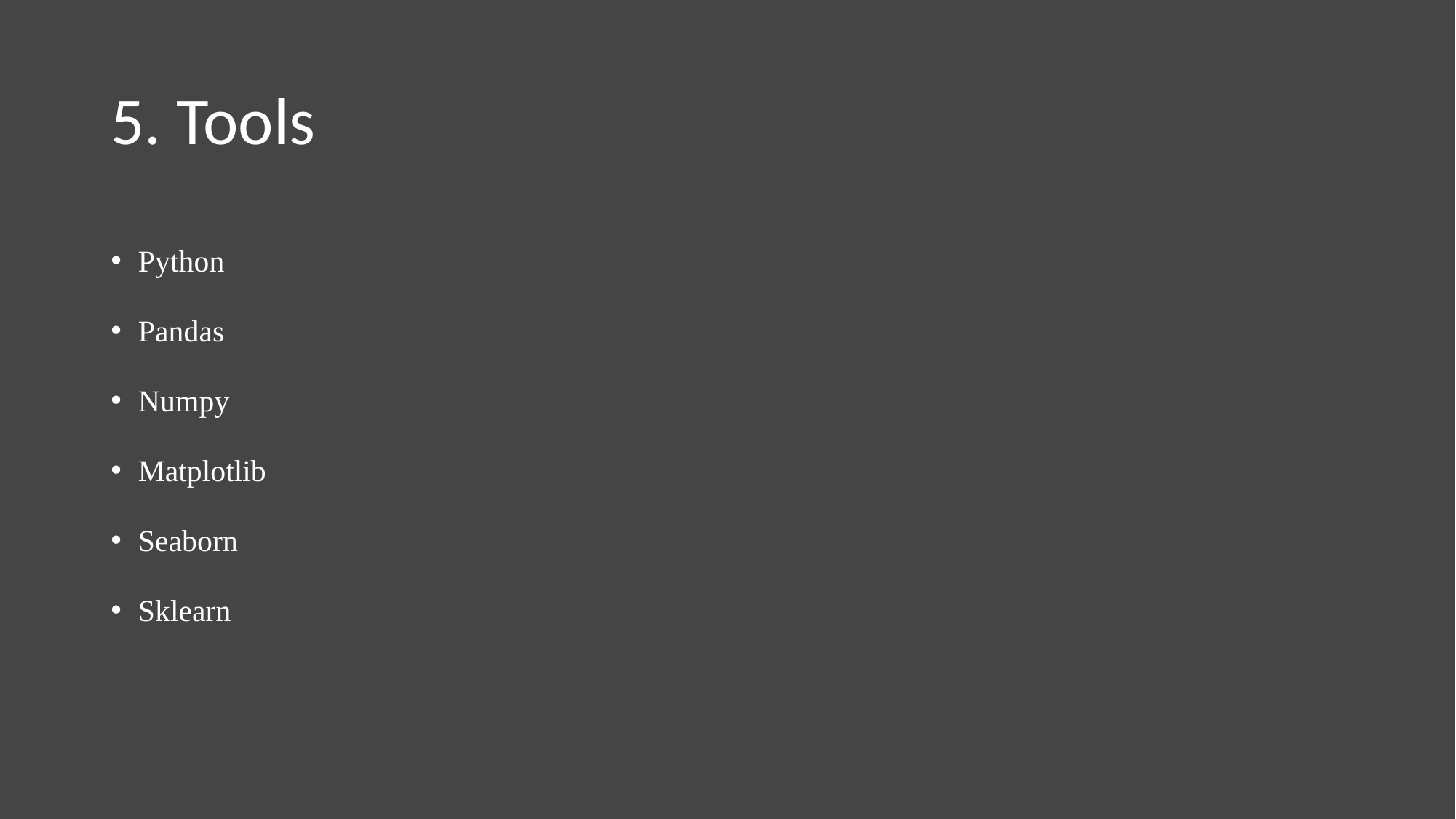

# 5. Tools
Python
Pandas
Numpy
Matplotlib
Seaborn
Sklearn